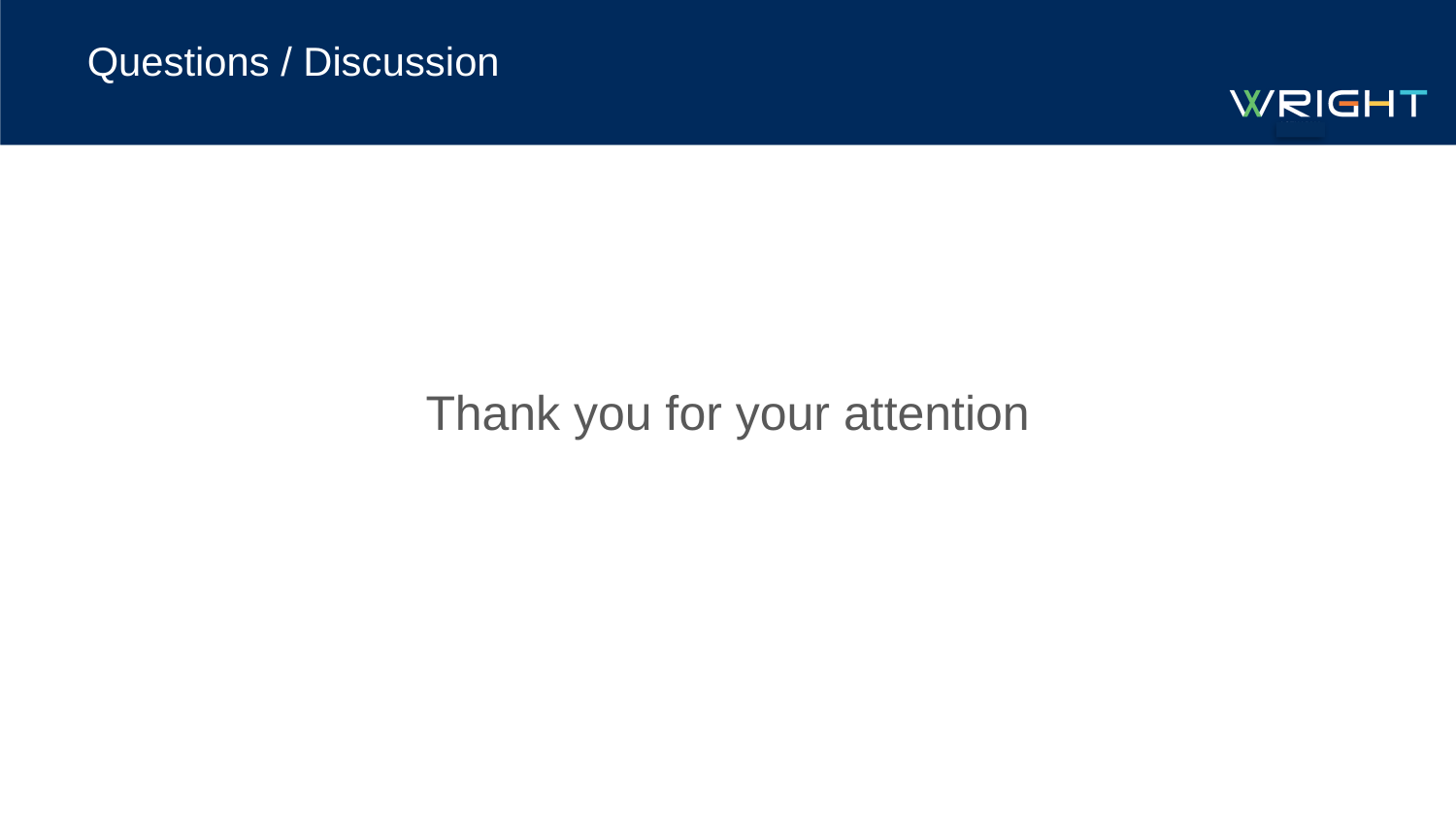

# Questions / Discussion

Thank you for your attention